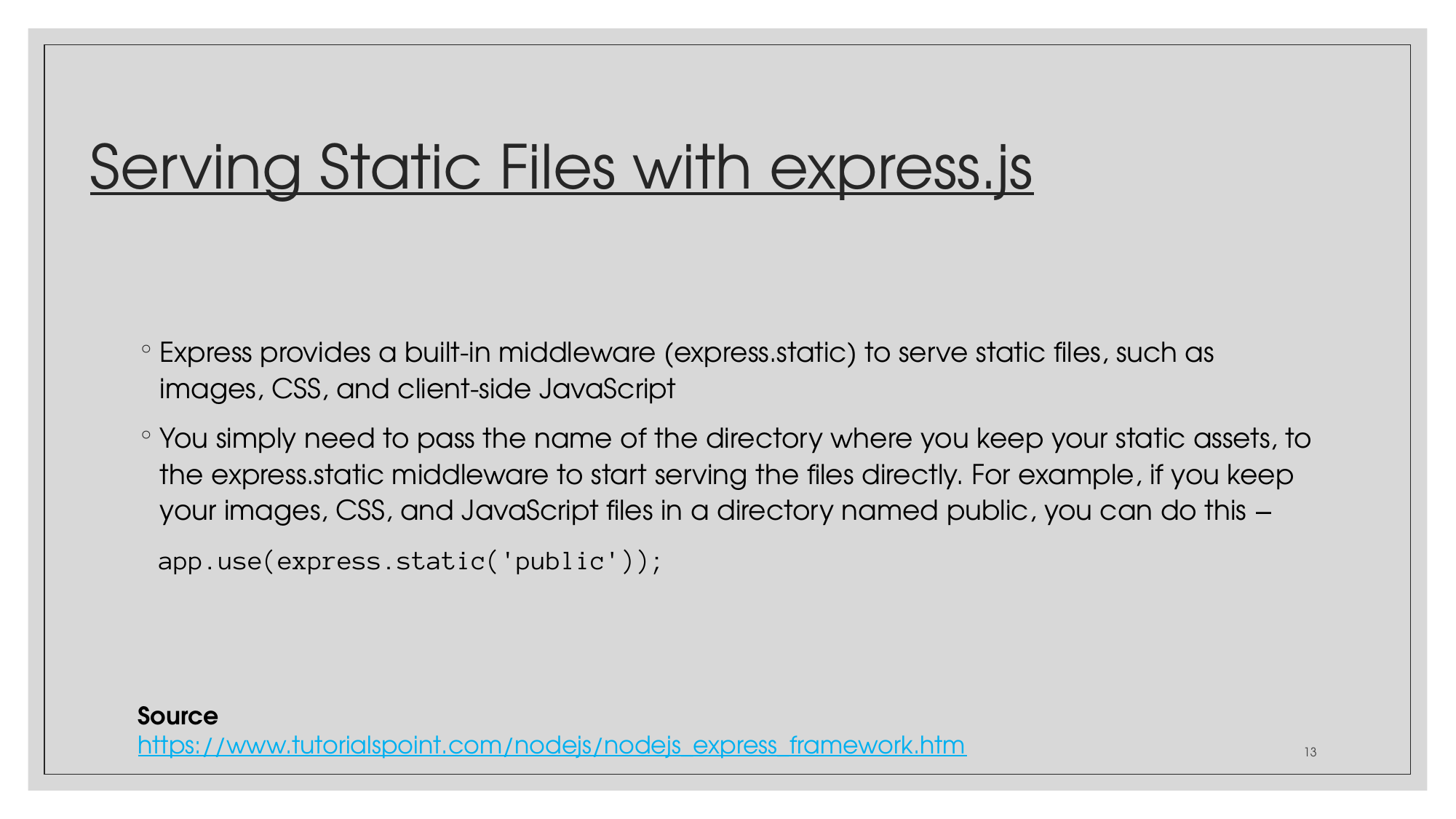

# Serving Static Files with express.js
Express provides a built-in middleware (express.static) to serve static files, such as images, CSS, and client-side JavaScript
You simply need to pass the name of the directory where you keep your static assets, to the express.static middleware to start serving the files directly. For example, if you keep your images, CSS, and JavaScript files in a directory named public, you can do this −
app.use(express.static('public'));
Source
https://www.tutorialspoint.com/nodejs/nodejs_express_framework.htm
13